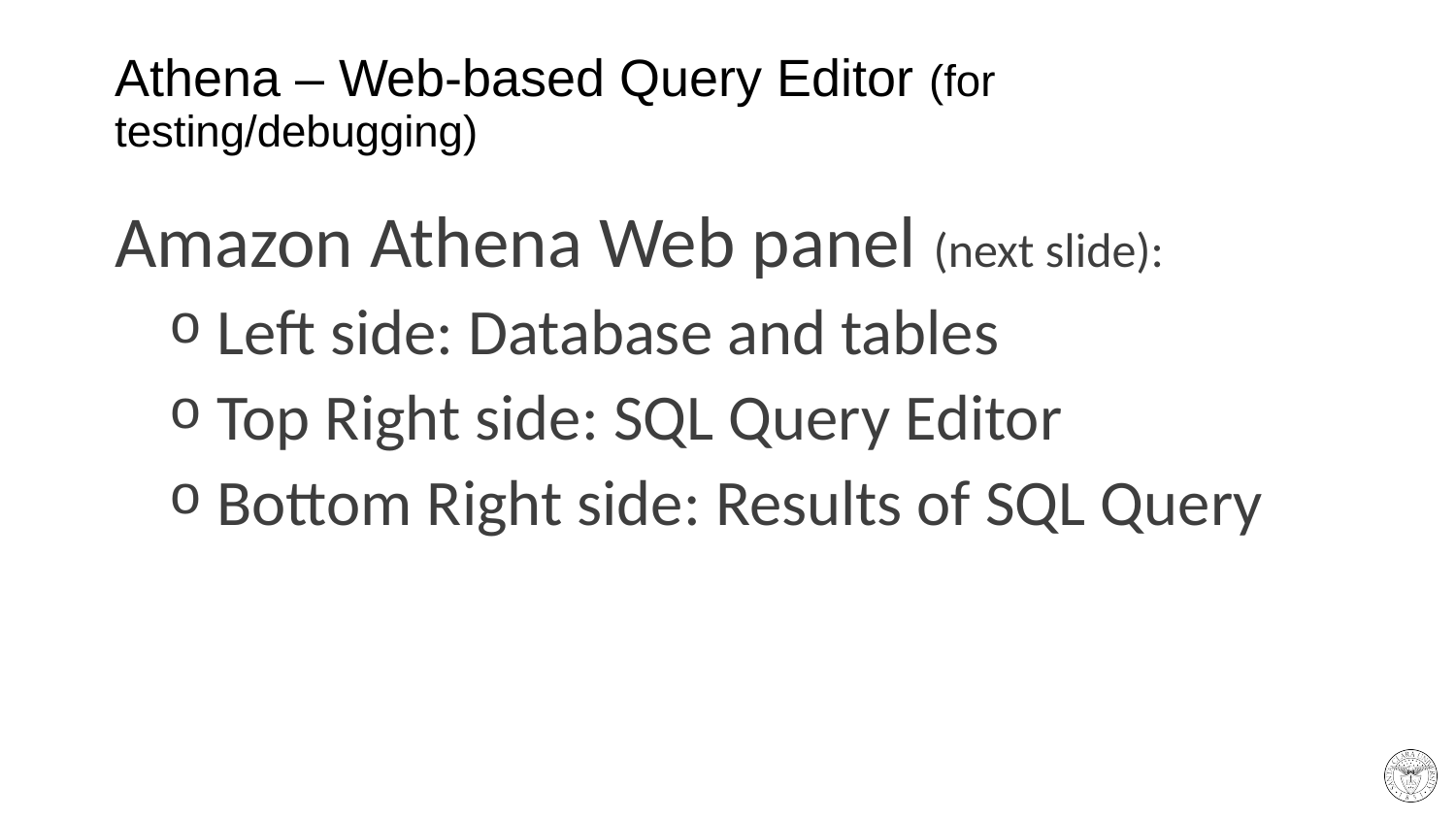

# Athena – Web-based Query Editor (for testing/debugging)
Amazon Athena Web panel (next slide):
 Left side: Database and tables
 Top Right side: SQL Query Editor
 Bottom Right side: Results of SQL Query